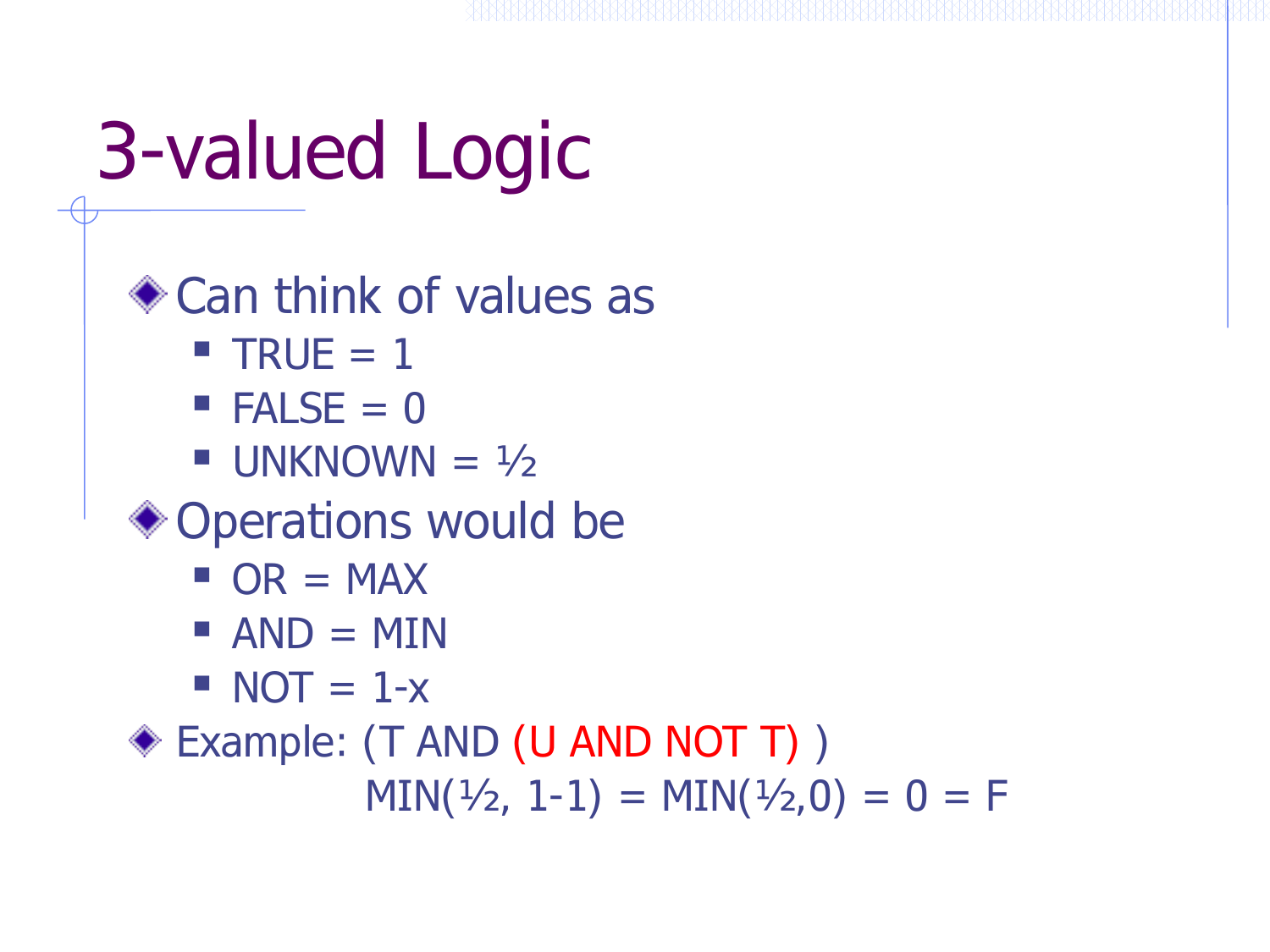

# 3-valued Logic
Can think of values as
TRUE = 1
FALSE = 0
UNKNOWN = ½
Operations would be
OR = MAX
AND = MIN
NOT = 1-x
Example: (T AND (U AND NOT T) )
                  MIN(½, 1-1) = MIN(½,0) = 0 = F